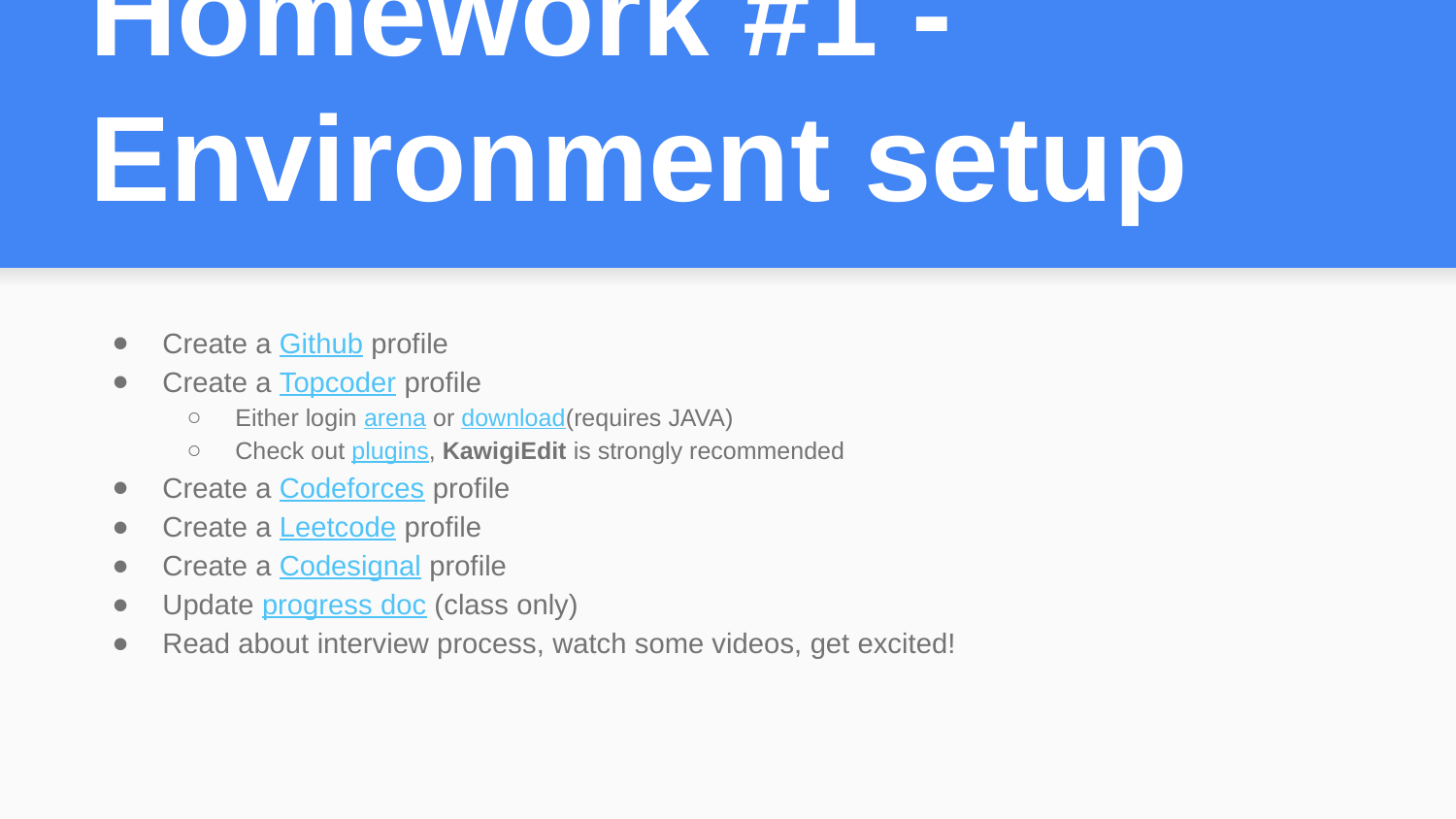

# Homework #1 - Environment setup
Create a Github profile
Create a Topcoder profile
Either login arena or download(requires JAVA)
Check out plugins, KawigiEdit is strongly recommended
Create a Codeforces profile
Create a Leetcode profile
Create a Codesignal profile
Update progress doc (class only)
Read about interview process, watch some videos, get excited!